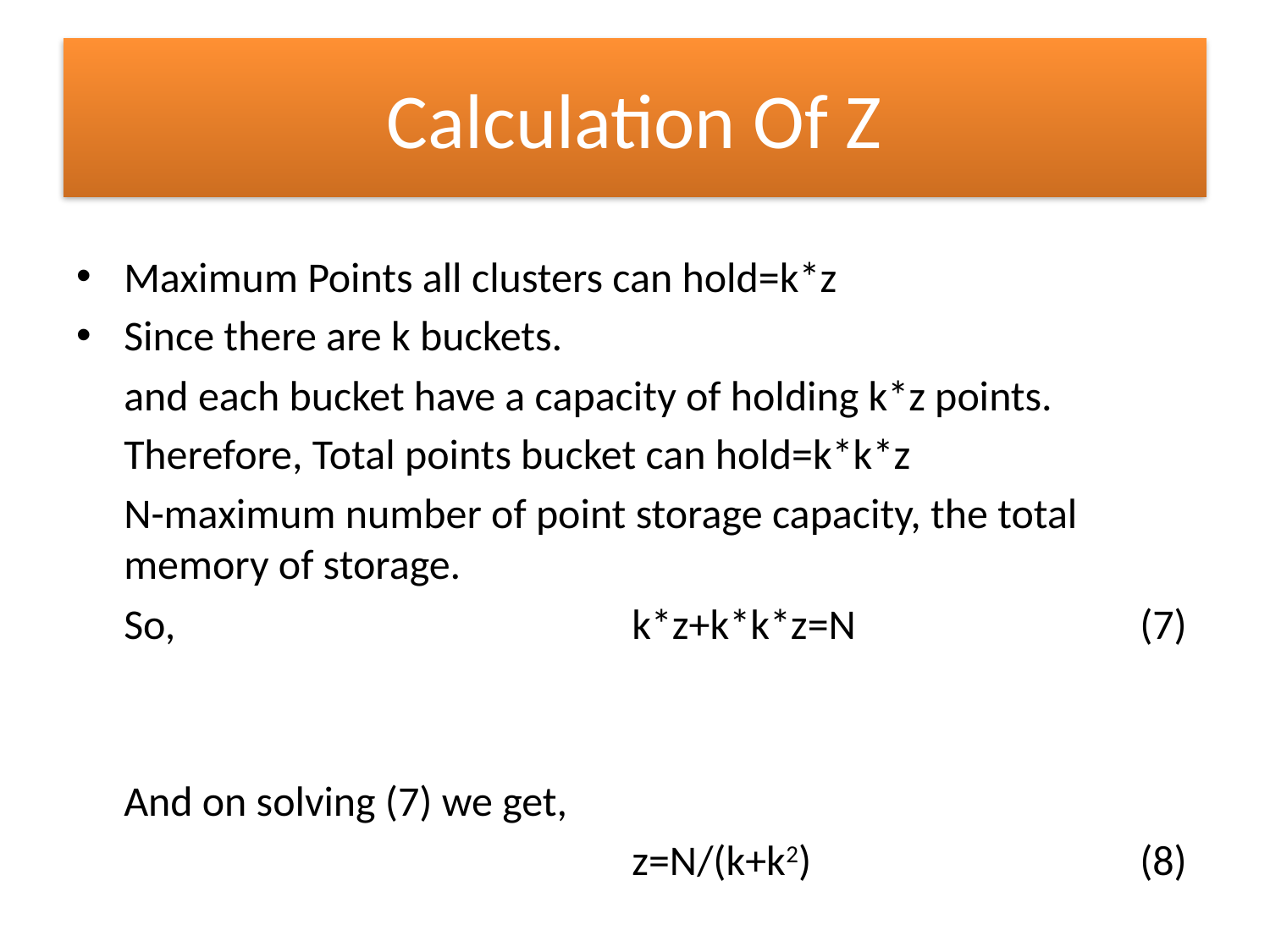

# Calculation Of Z
Maximum Points all clusters can hold=k*z
Since there are k buckets.
	and each bucket have a capacity of holding k*z points.
	Therefore, Total points bucket can hold=k*k*z
	N-maximum number of point storage capacity, the total memory of storage.
	So, 				k*z+k*k*z=N			(7)

	And on solving (7) we get,
					z=N/(k+k2)			(8)